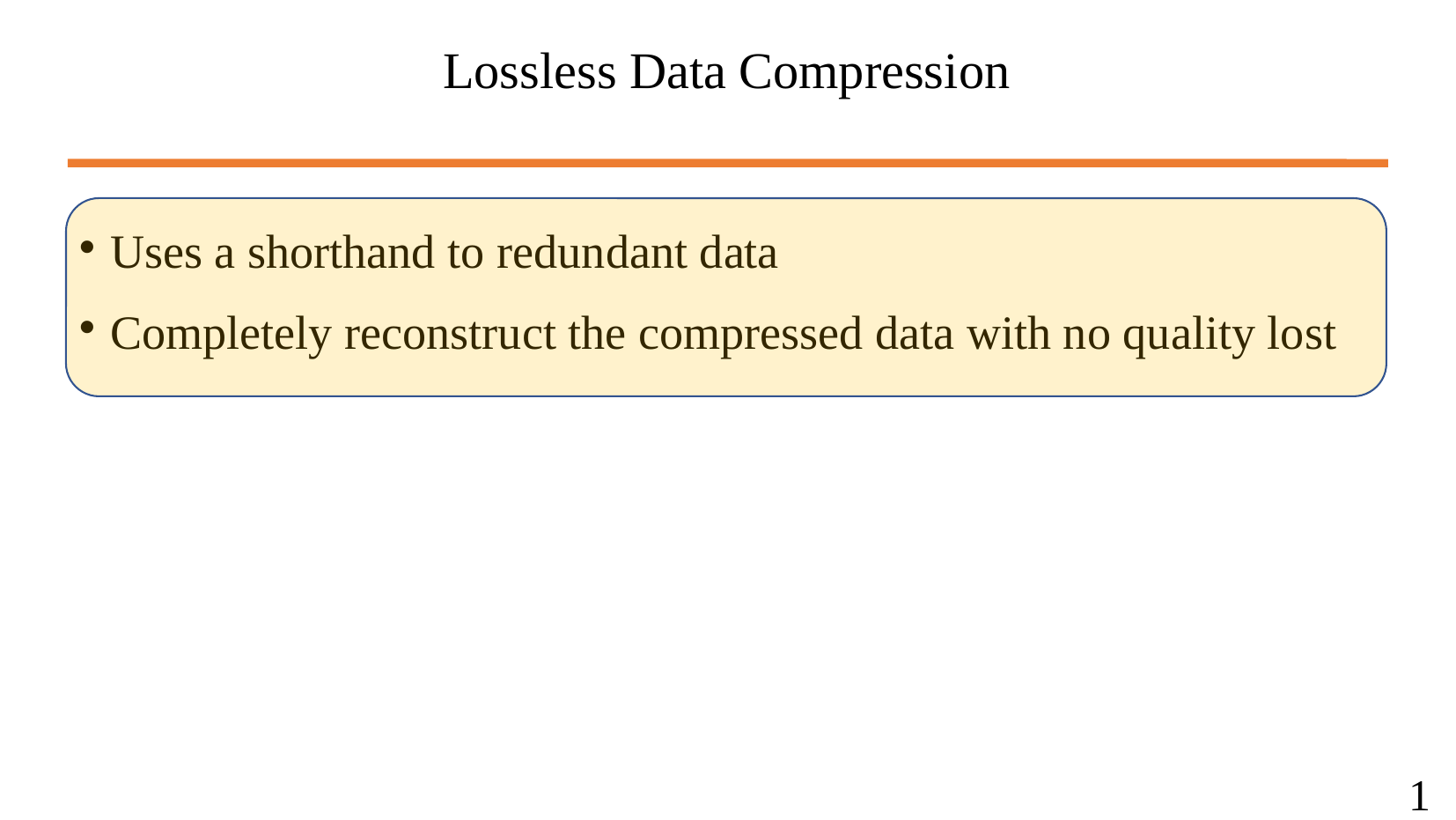

Lossless Data Compression

Uses a shorthand to redundant data
Completely reconstruct the compressed data with no quality lost

1